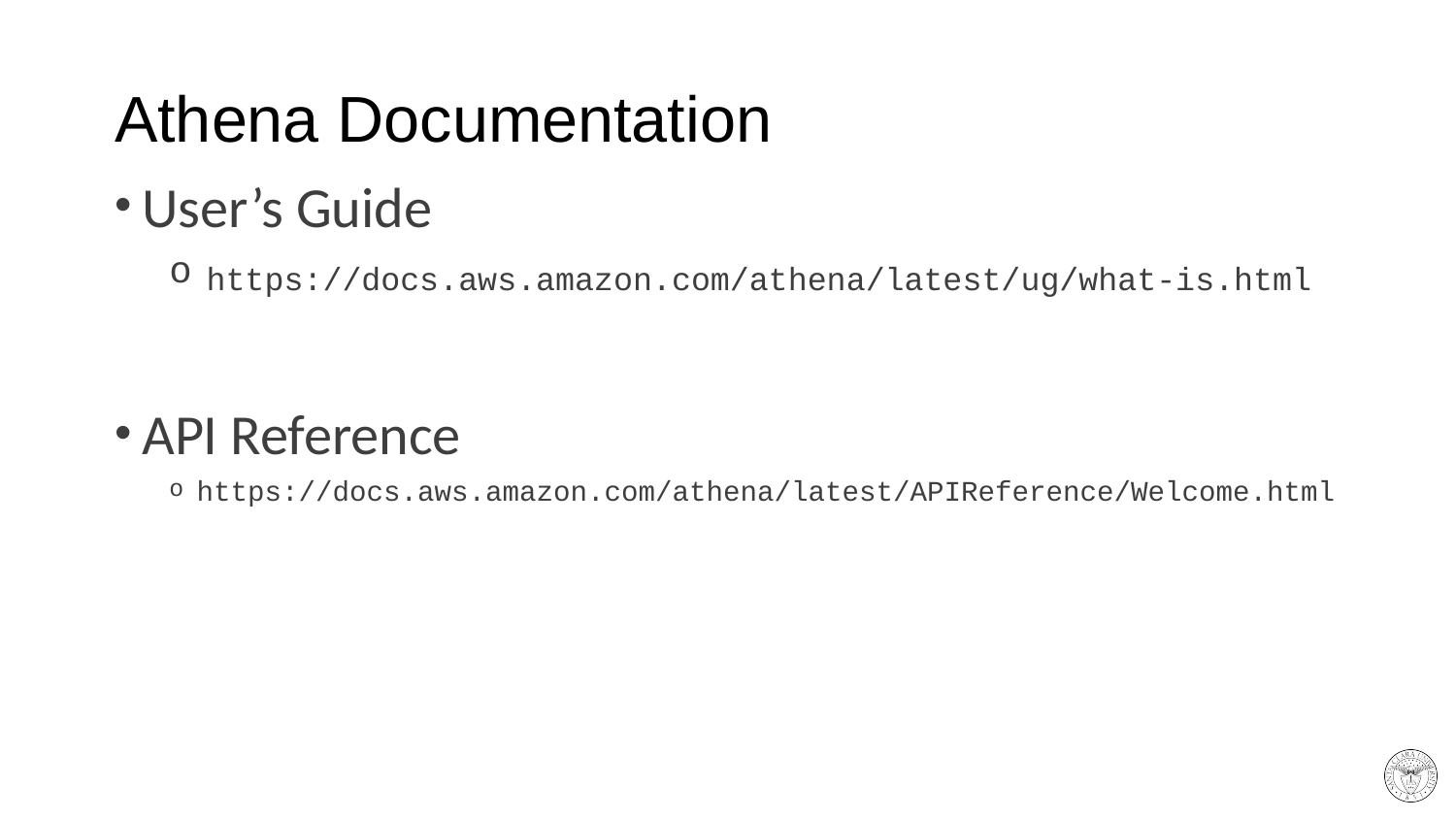

# Athena Documentation
User’s Guide
 https://docs.aws.amazon.com/athena/latest/ug/what-is.html

API Reference
https://docs.aws.amazon.com/athena/latest/APIReference/Welcome.html